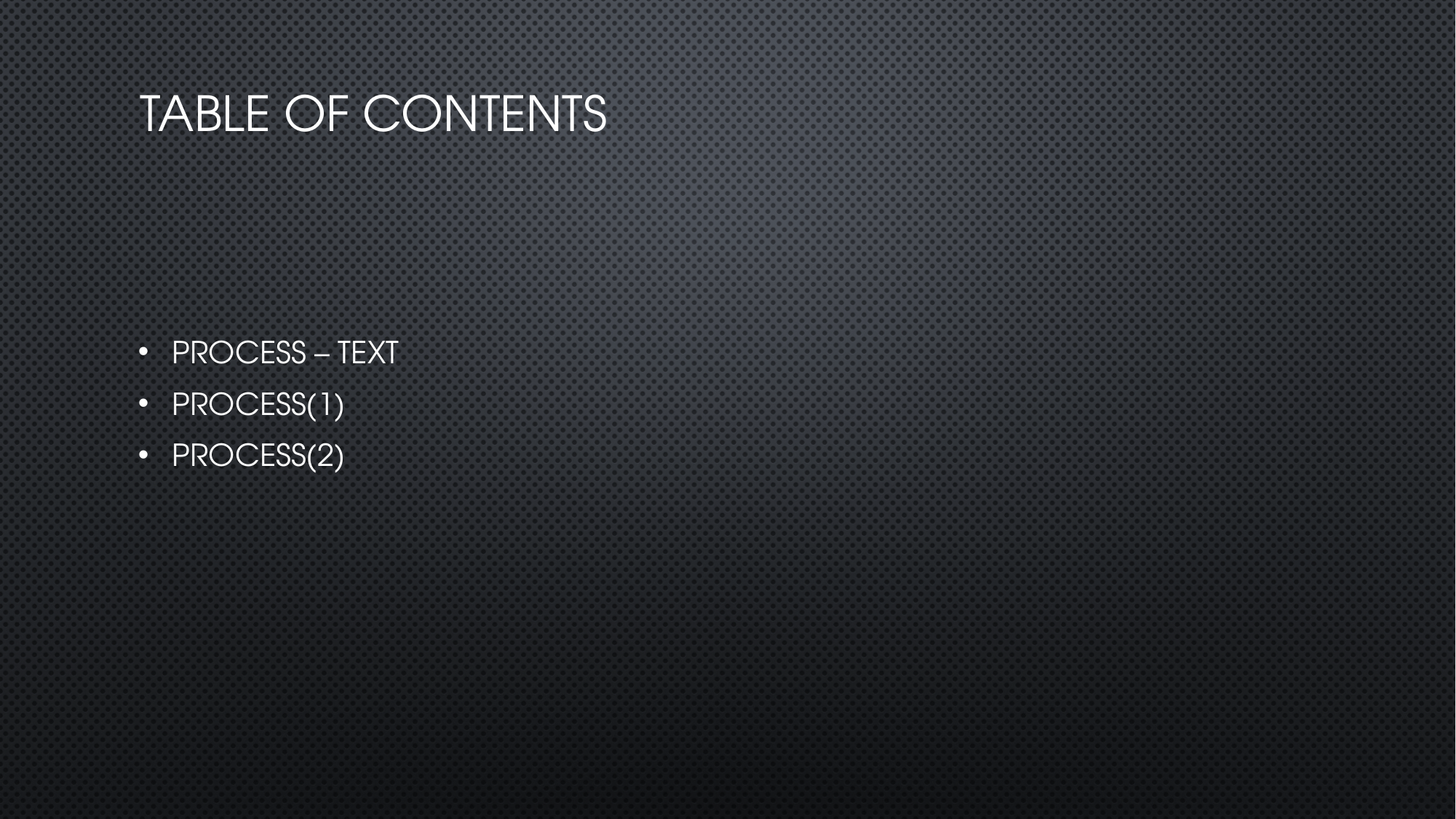

# Table of contents
PROCESS – TEXT
PROCESS(1)
PROCESS(2)